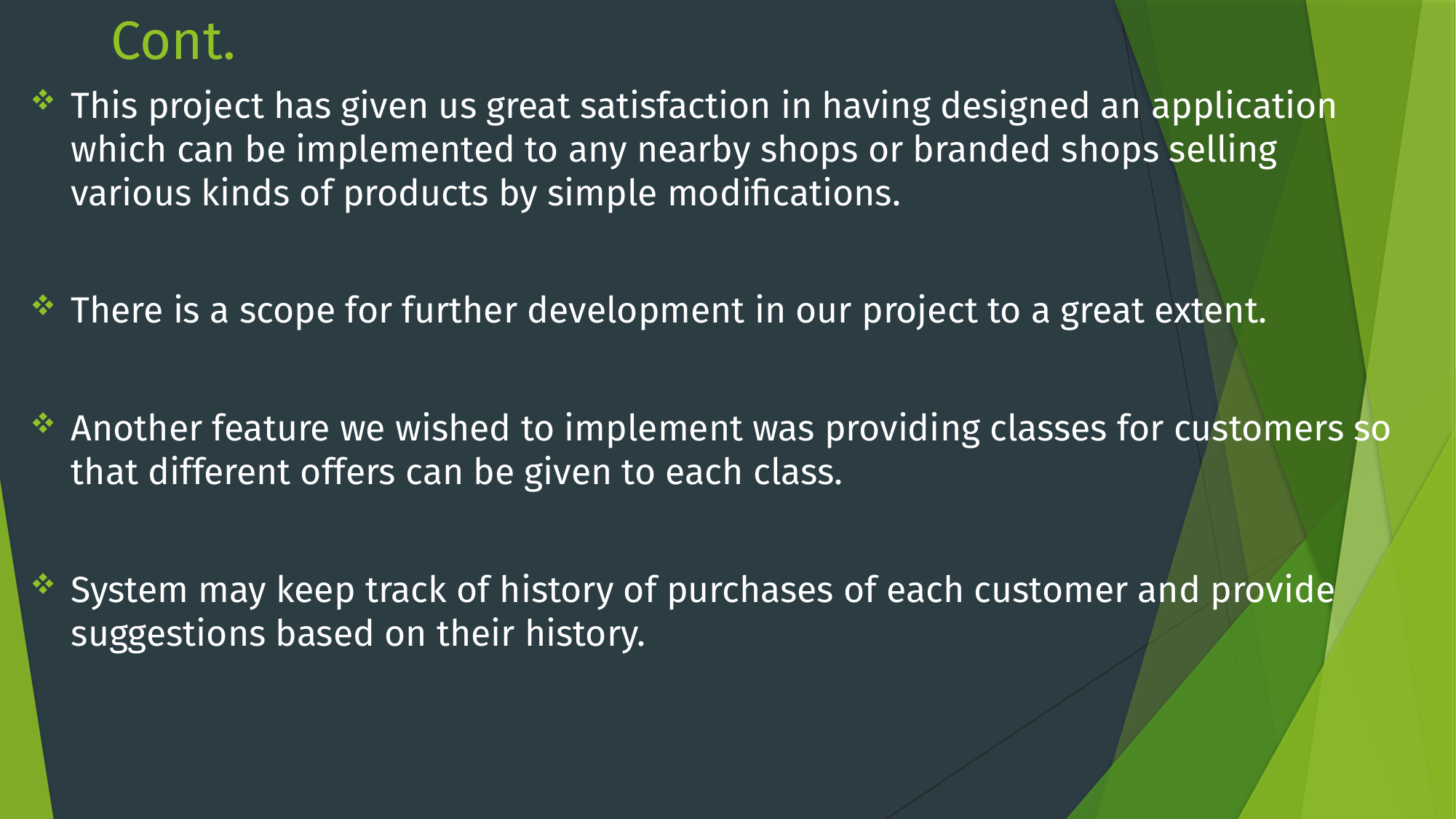

# Cont.
This project has given us great satisfaction in having designed an application which can be implemented to any nearby shops or branded shops selling various kinds of products by simple modifications.

There is a scope for further development in our project to a great extent.

Another feature we wished to implement was providing classes for customers so that different offers can be given to each class.

System may keep track of history of purchases of each customer and provide suggestions based on their history.